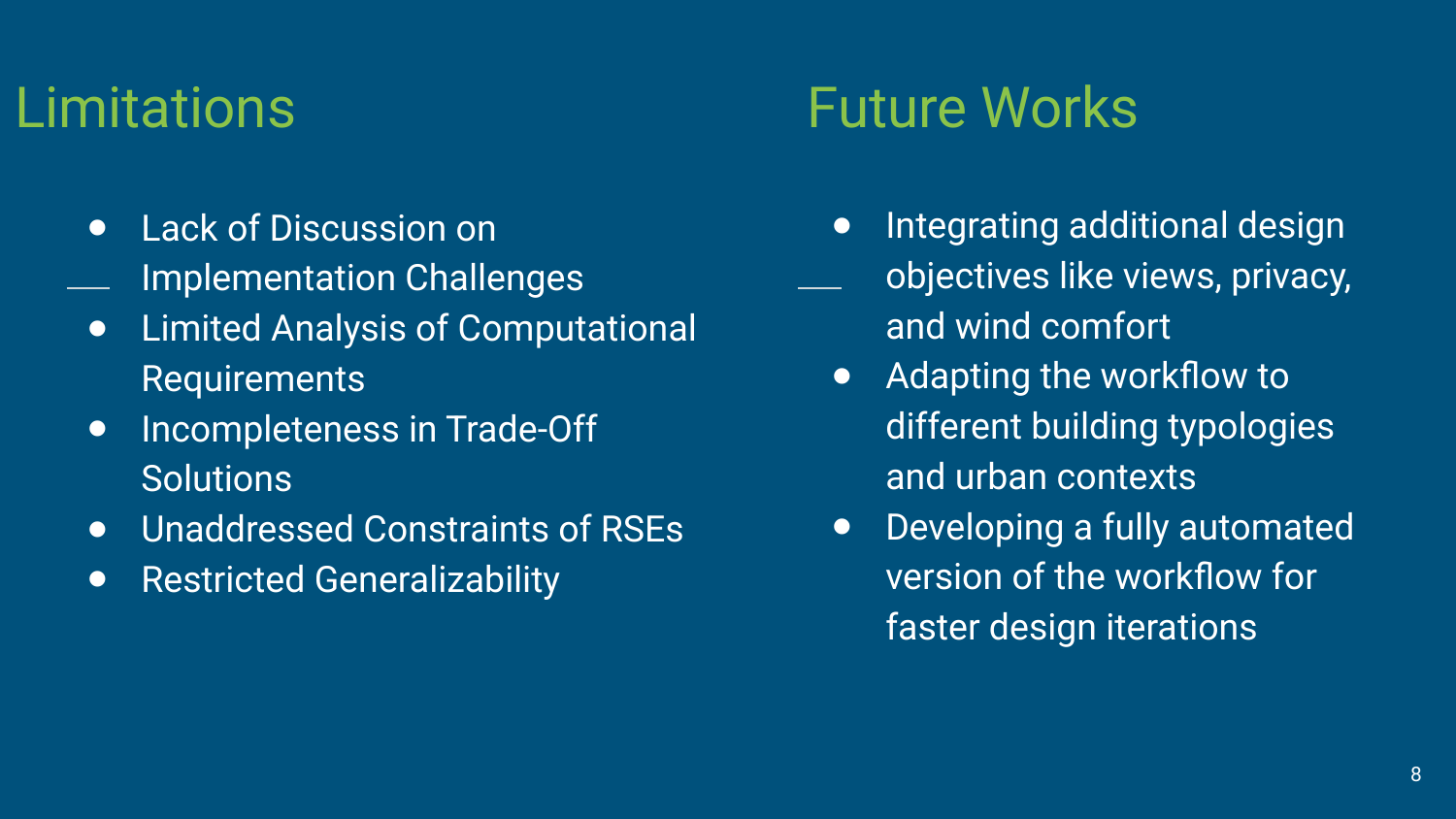

Limitations

Future Works

Integrating additional design objectives like views, privacy, and wind comfort
Adapting the workflow to different building typologies and urban contexts
Developing a fully automated version of the workflow for faster design iterations

Lack of Discussion on Implementation Challenges
Limited Analysis of Computational Requirements
Incompleteness in Trade-Off Solutions
Unaddressed Constraints of RSEs
Restricted Generalizability
8